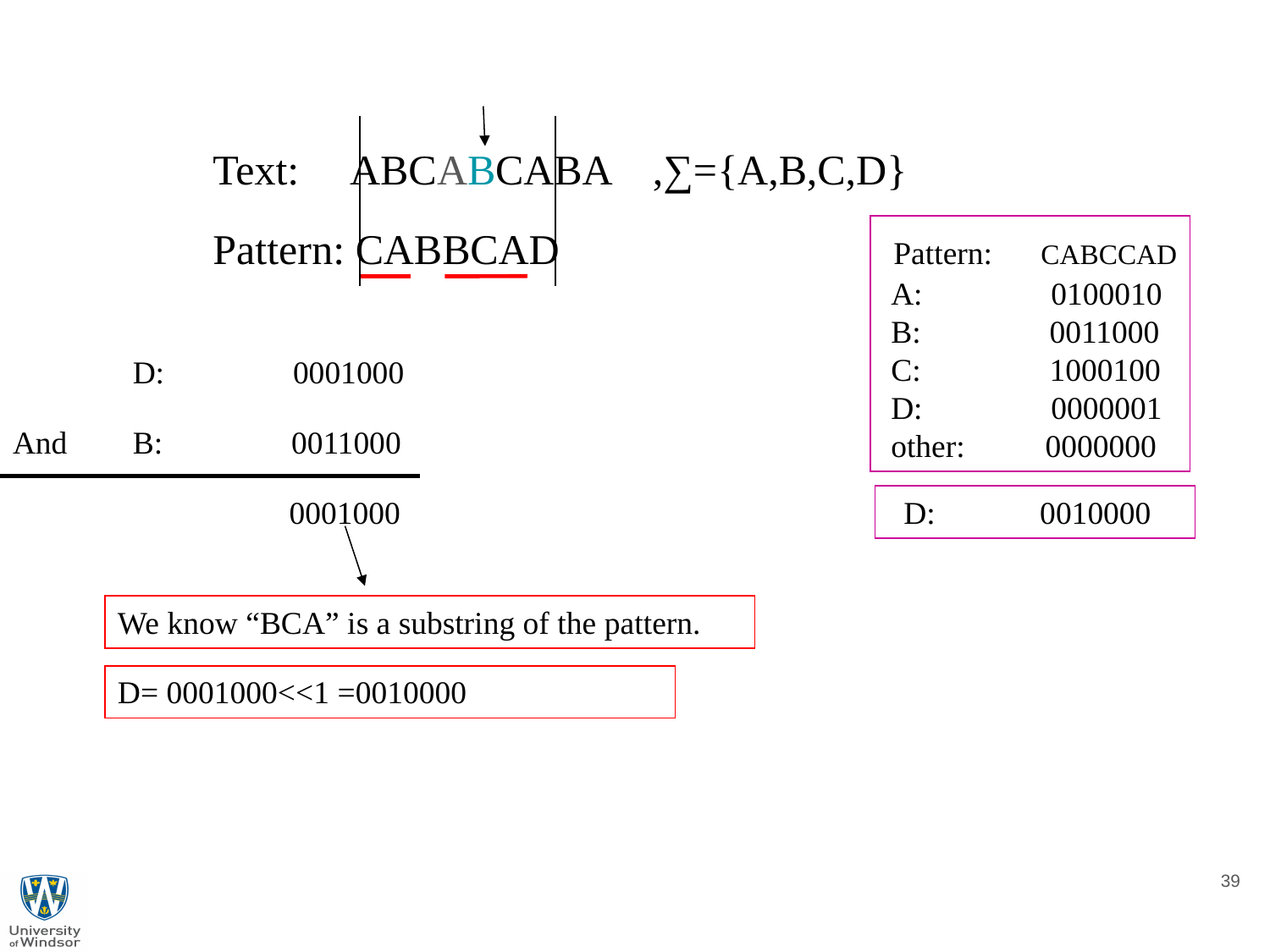

Text:     ABCABCABA
,∑={A,B,C,D}
 Pattern: CABBCAD
 Pattern:      CABCCAD
 A:                0100010
 B:                0011000
 C:                1000100
 D:                0000001
 other:          0000000
D:                0001000
And
B:                0011000
0001000
  D:             0010000
We know “BCA” is a substring of the pattern.
D= 0001000<<1 =0010000
39